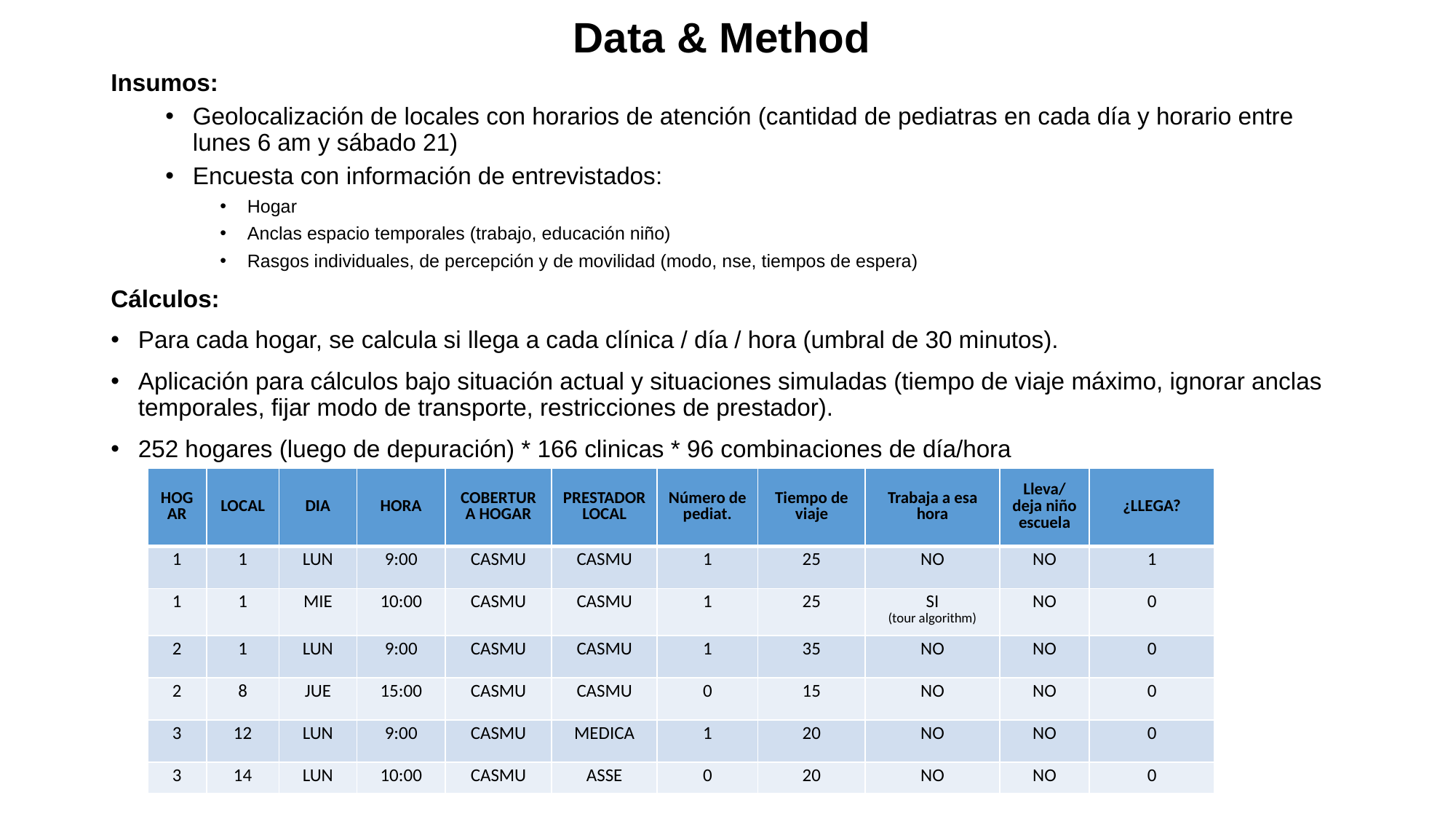

# Data & Method
Insumos:
Geolocalización de locales con horarios de atención (cantidad de pediatras en cada día y horario entre lunes 6 am y sábado 21)
Encuesta con información de entrevistados:
Hogar
Anclas espacio temporales (trabajo, educación niño)
Rasgos individuales, de percepción y de movilidad (modo, nse, tiempos de espera)
Cálculos:
Para cada hogar, se calcula si llega a cada clínica / día / hora (umbral de 30 minutos).
Aplicación para cálculos bajo situación actual y situaciones simuladas (tiempo de viaje máximo, ignorar anclas temporales, fijar modo de transporte, restricciones de prestador).
252 hogares (luego de depuración) * 166 clinicas * 96 combinaciones de día/hora

| HOGAR | LOCAL | DIA | HORA | COBERTURA HOGAR | PRESTADOR LOCAL | Número de pediat. | Tiempo de viaje | Trabaja a esa hora | Lleva/deja niño escuela | ¿LLEGA? |
| --- | --- | --- | --- | --- | --- | --- | --- | --- | --- | --- |
| 1 | 1 | LUN | 9:00 | CASMU | CASMU | 1 | 25 | NO | NO | 1 |
| 1 | 1 | MIE | 10:00 | CASMU | CASMU | 1 | 25 | SI (tour algorithm) | NO | 0 |
| 2 | 1 | LUN | 9:00 | CASMU | CASMU | 1 | 35 | NO | NO | 0 |
| 2 | 8 | JUE | 15:00 | CASMU | CASMU | 0 | 15 | NO | NO | 0 |
| 3 | 12 | LUN | 9:00 | CASMU | MEDICA | 1 | 20 | NO | NO | 0 |
| 3 | 14 | LUN | 10:00 | CASMU | ASSE | 0 | 20 | NO | NO | 0 |